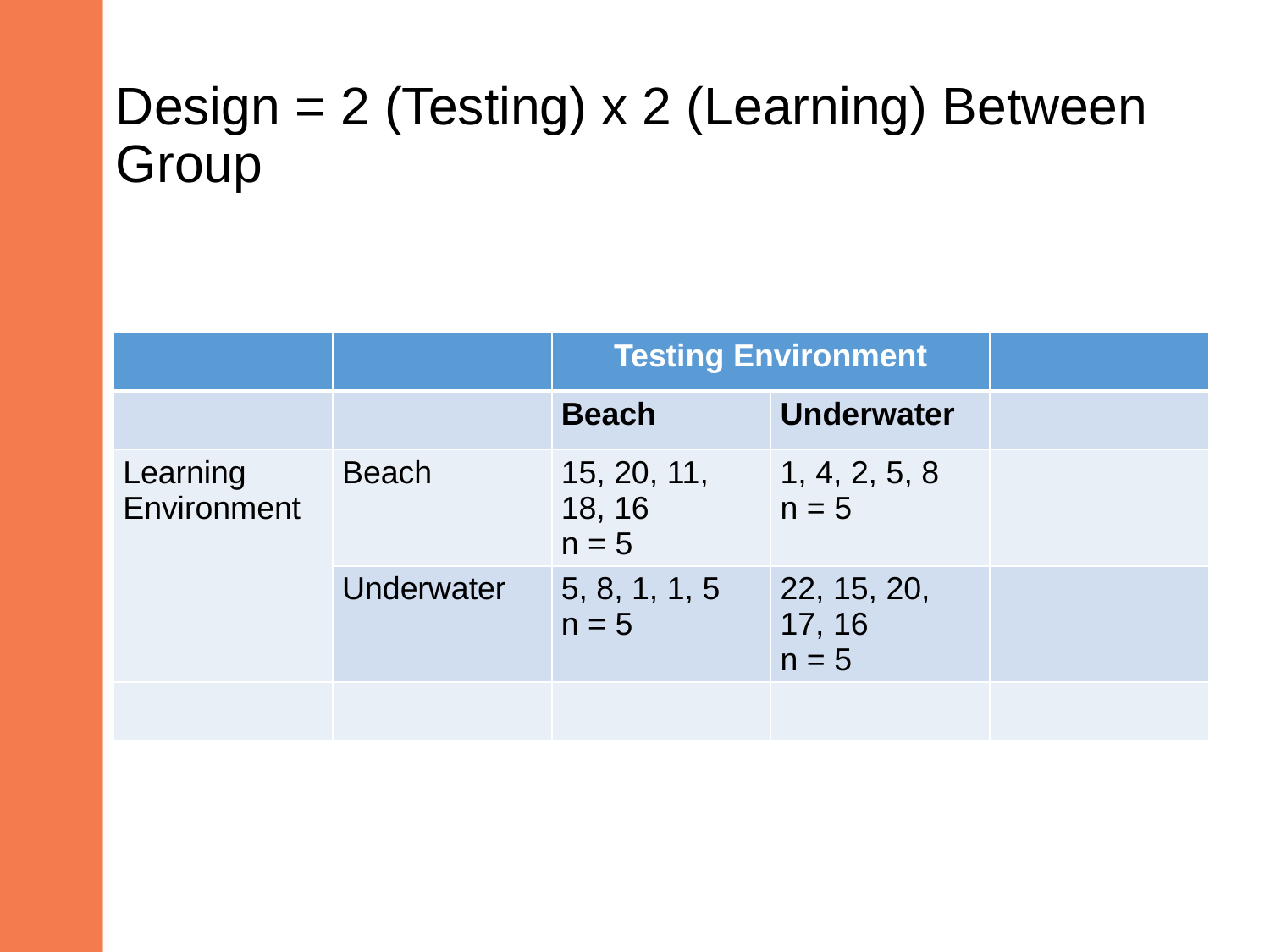

# Design = 2 (Testing) x 2 (Learning) Between Group
|  |  | Testing Environment |  |  |
| --- | --- | --- | --- | --- |
|  |  | Beach | Underwater |  |
| Learning Environment | Beach | 15, 20, 11, 18, 16 n = 5 | 1, 4, 2, 5, 8 n = 5 |  |
|  | Underwater | 5, 8, 1, 1, 5 n = 5 | 22, 15, 20, 17, 16 n = 5 |  |
|  |  |  |  |  |